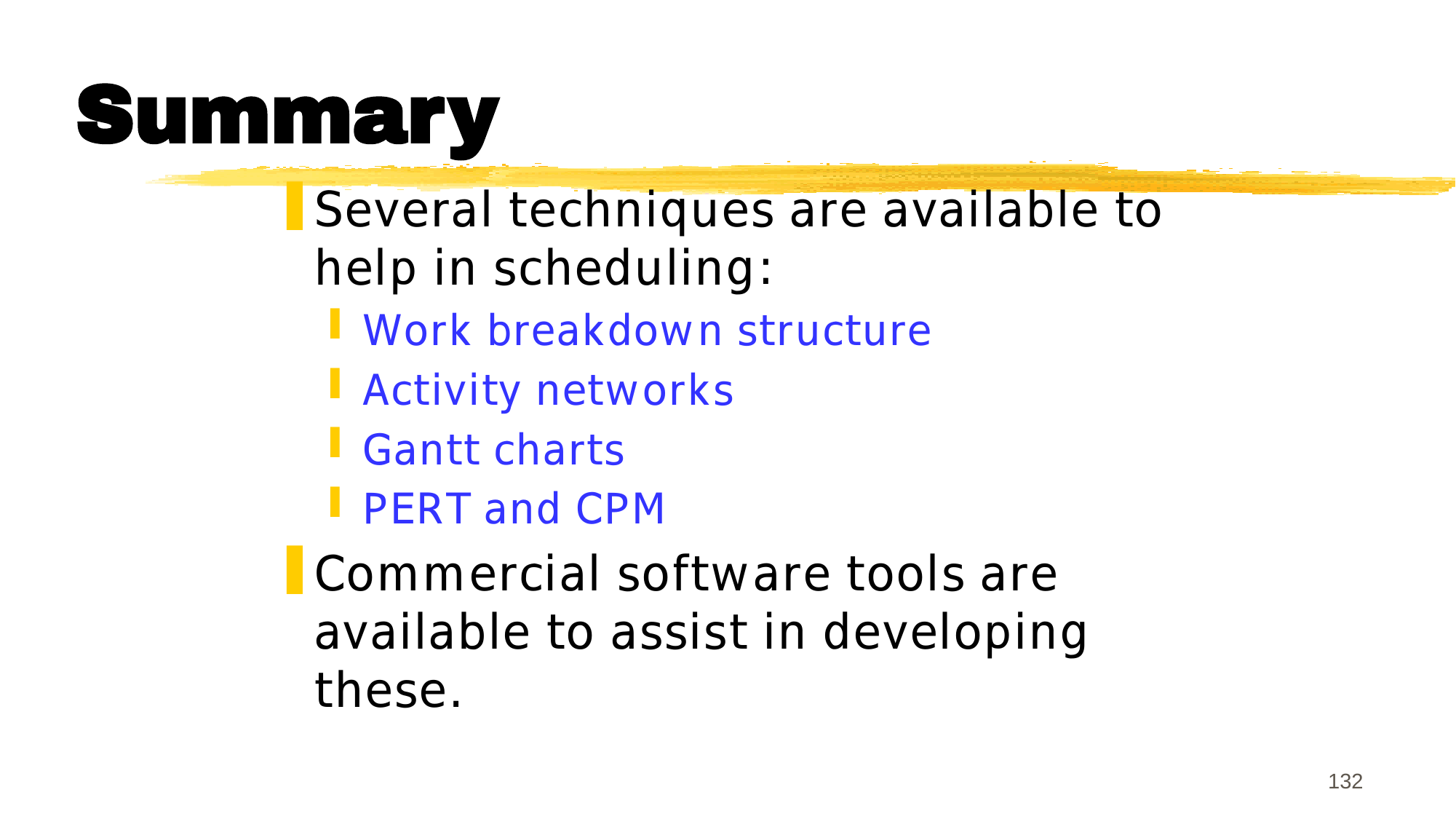

# Summary
Several techniques are available to help in scheduling:
Work breakdown structure
Activity networks
Gantt charts
PERT and CPM
Commercial software tools are available to assist in developing these.
132